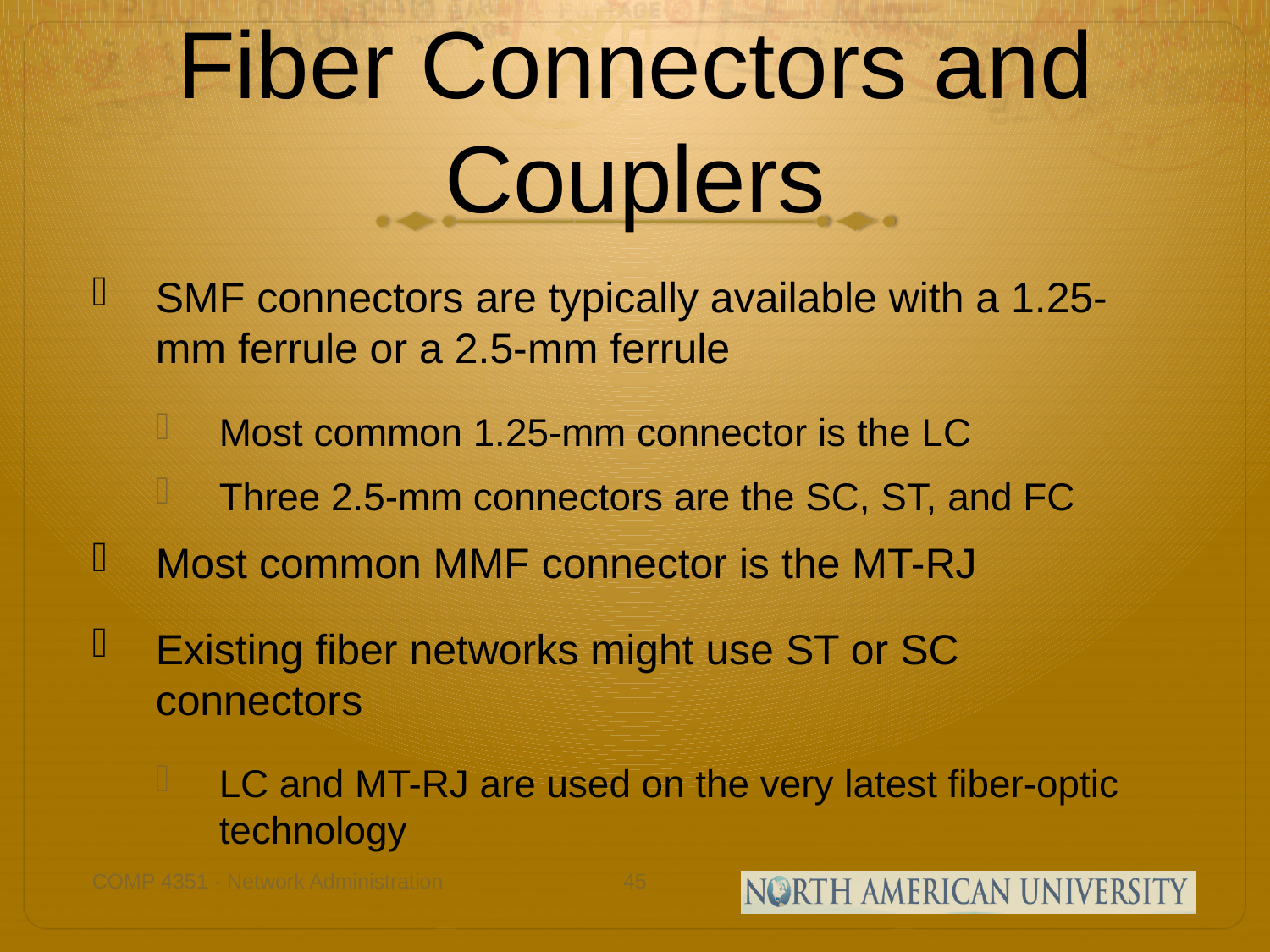

# Fiber Connectors and Couplers
SMF connectors are typically available with a 1.25-mm ferrule or a 2.5-mm ferrule
Most common 1.25-mm connector is the LC
Three 2.5-mm connectors are the SC, ST, and FC
Most common MMF connector is the MT-RJ
Existing fiber networks might use ST or SC connectors
LC and MT-RJ are used on the very latest fiber-optic technology
COMP 4351 - Network Administration
45